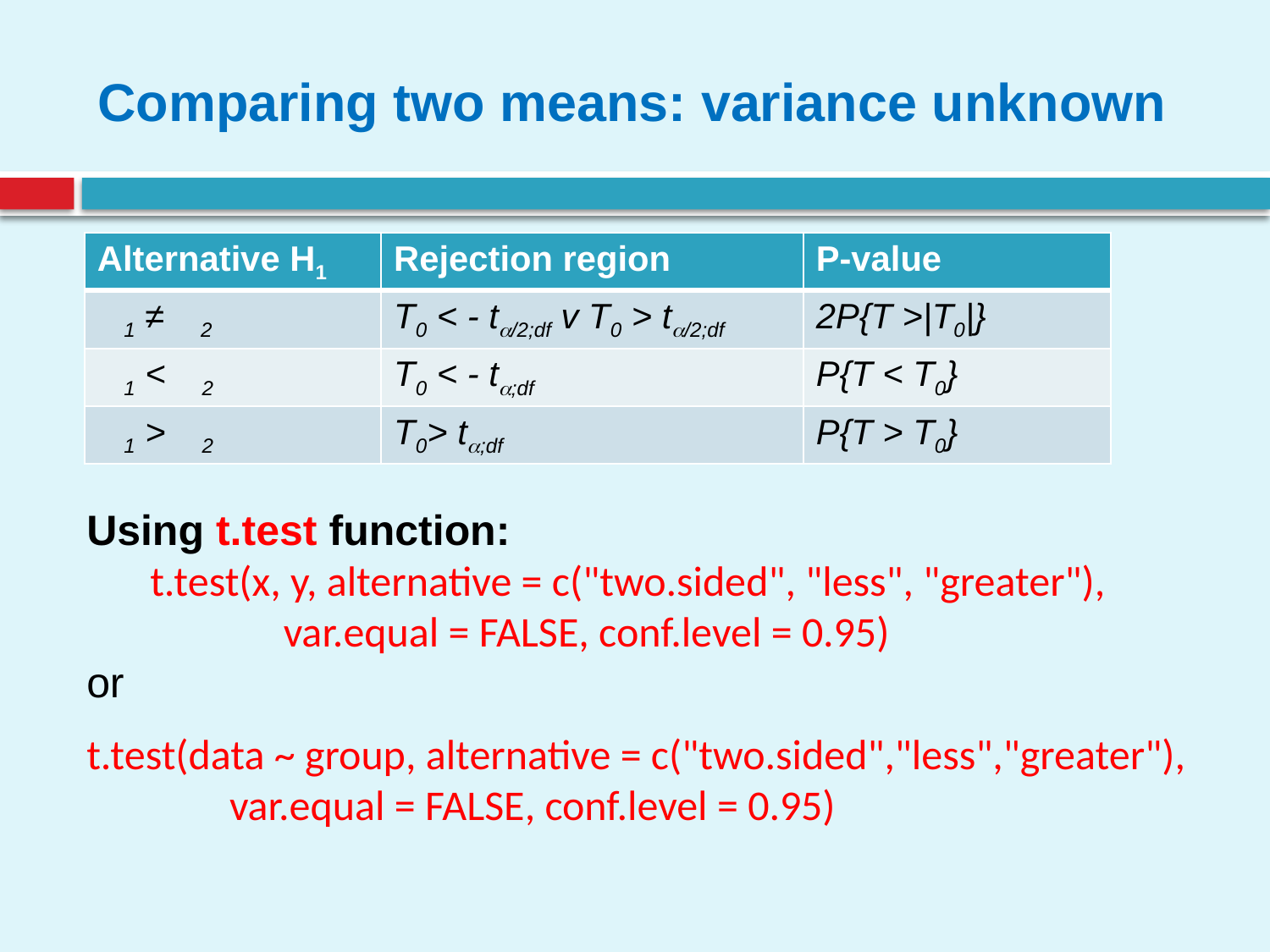

# Comparing two means: variance unknown

| Alternative H1 | Rejection region | P-value |
| --- | --- | --- |
| μ1 ≠ μ2 | T0 < - tα/2;df v T0 > tα/2;df | 2P{T >|T0|} |
| μ1 < μ2 | T0 < - tα;df | P{T < T0} |
| μ1 > μ2 | T0> tα;df | P{T > T0} |
Using t.test function:
t.test(x, y, alternative = c("two.sided", "less", "greater"),
              var.equal = FALSE, conf.level = 0.95)
or
t.test(data ~ group, alternative = c("two.sided","less","greater"),
               var.equal = FALSE, conf.level = 0.95)